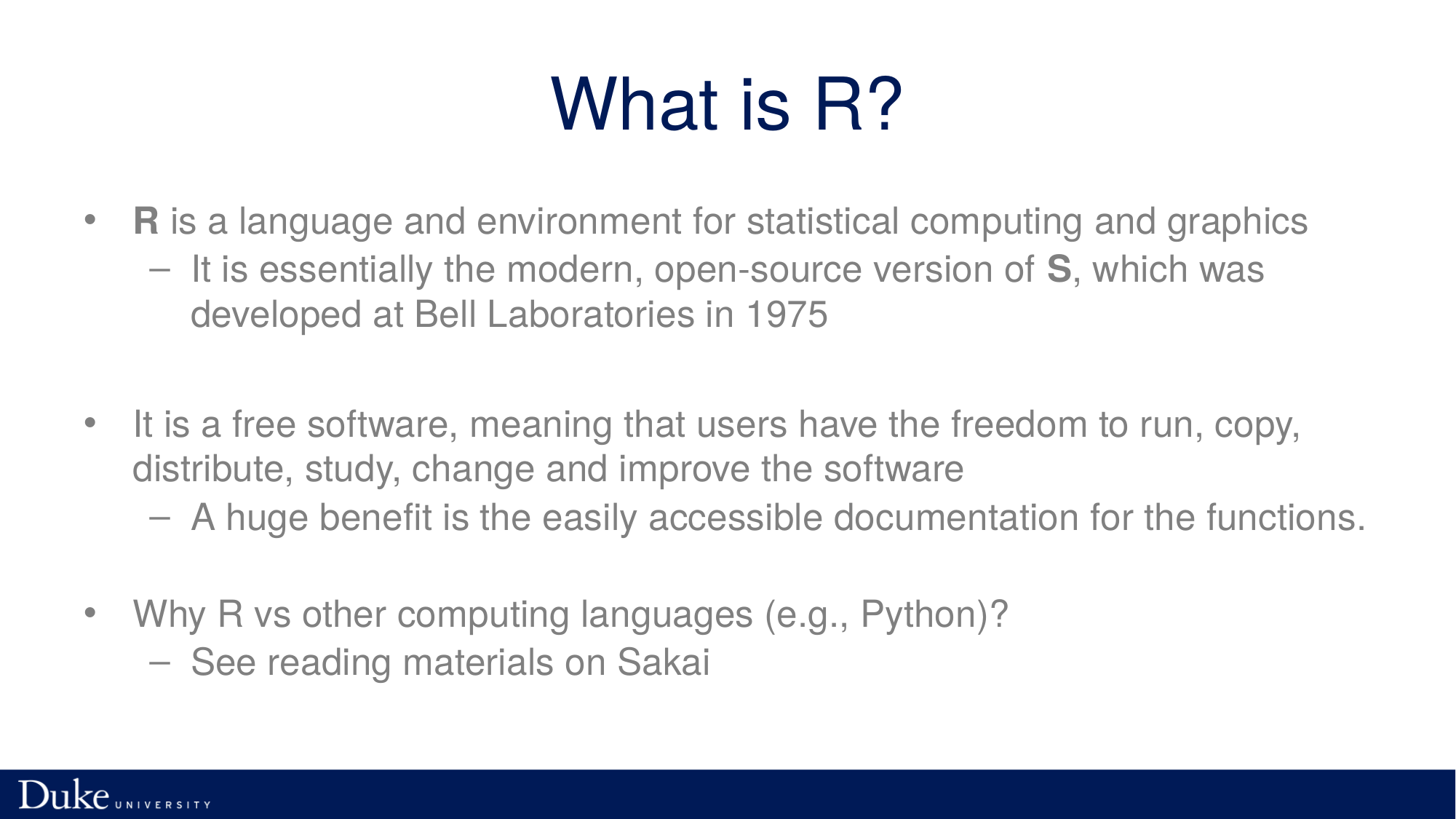

# What is R?
R is a language and environment for statistical computing and graphics
It is essentially the modern, open-source version of S, which was developed at Bell Laboratories in 1975

It is a free software, meaning that users have the freedom to run, copy, distribute, study, change and improve the software
A huge benefit is the easily accessible documentation for the functions.

Why R vs other computing languages (e.g., Python)?
See reading materials on Sakai